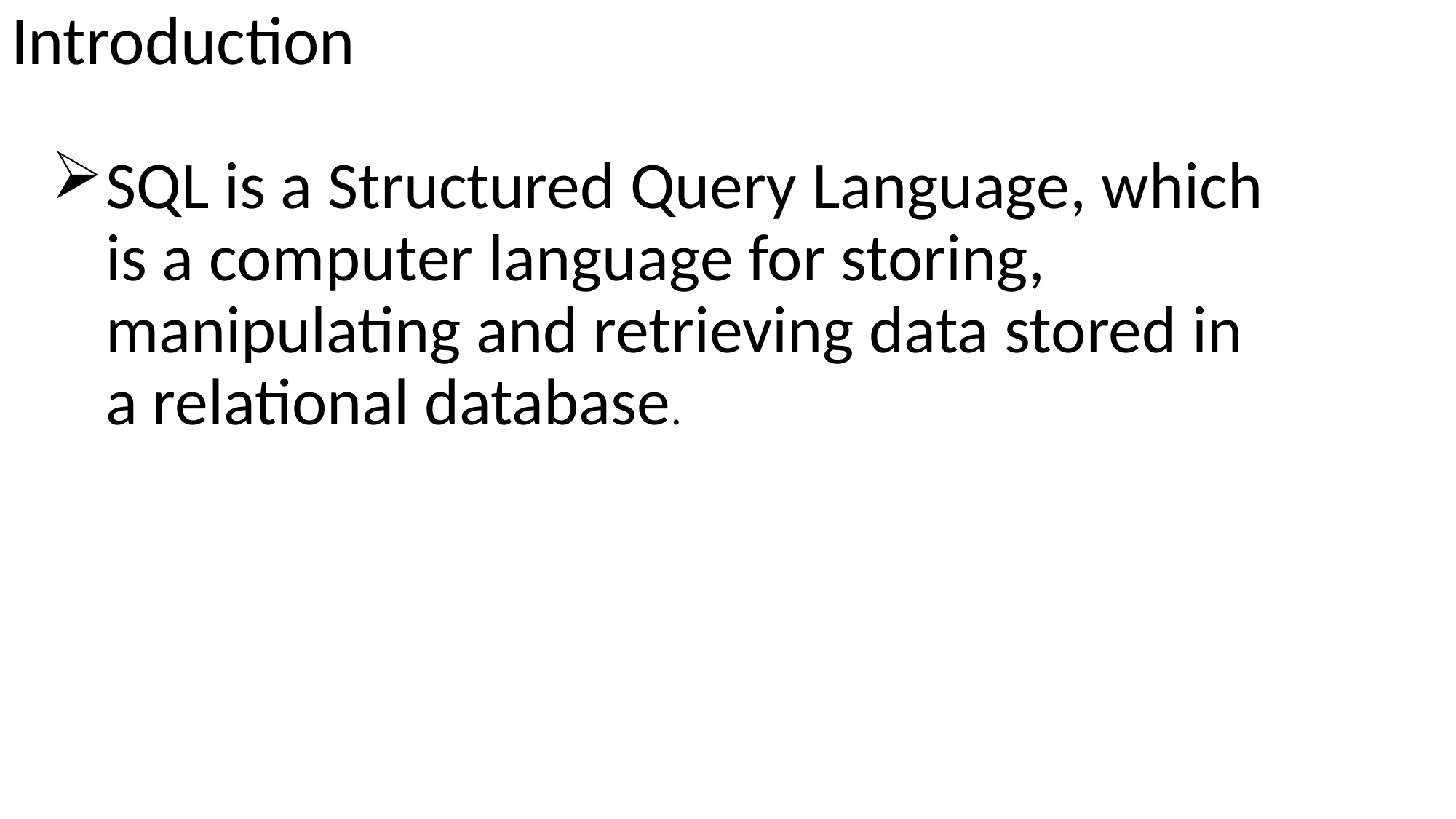

Introduction
SQL is a Structured Query Language, which is a computer language for storing, manipulating and retrieving data stored in a relational database.